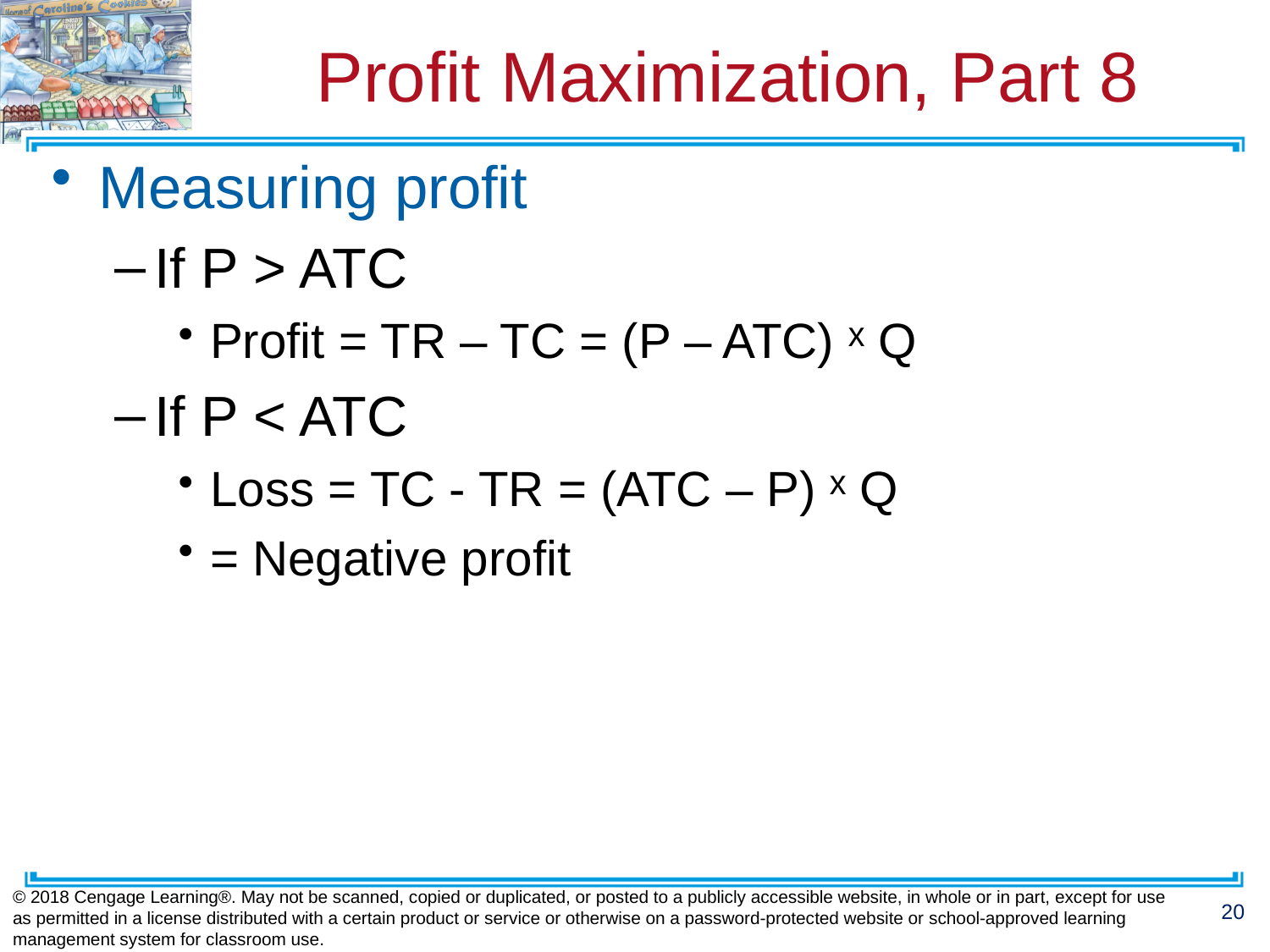

# Profit Maximization, Part 8
Measuring profit
If P > ATC
Profit = TR – TC = (P – ATC) ˣ Q
If P < ATC
Loss = TC - TR = (ATC – P) ˣ Q
= Negative profit
© 2018 Cengage Learning®. May not be scanned, copied or duplicated, or posted to a publicly accessible website, in whole or in part, except for use as permitted in a license distributed with a certain product or service or otherwise on a password-protected website or school-approved learning management system for classroom use.
20